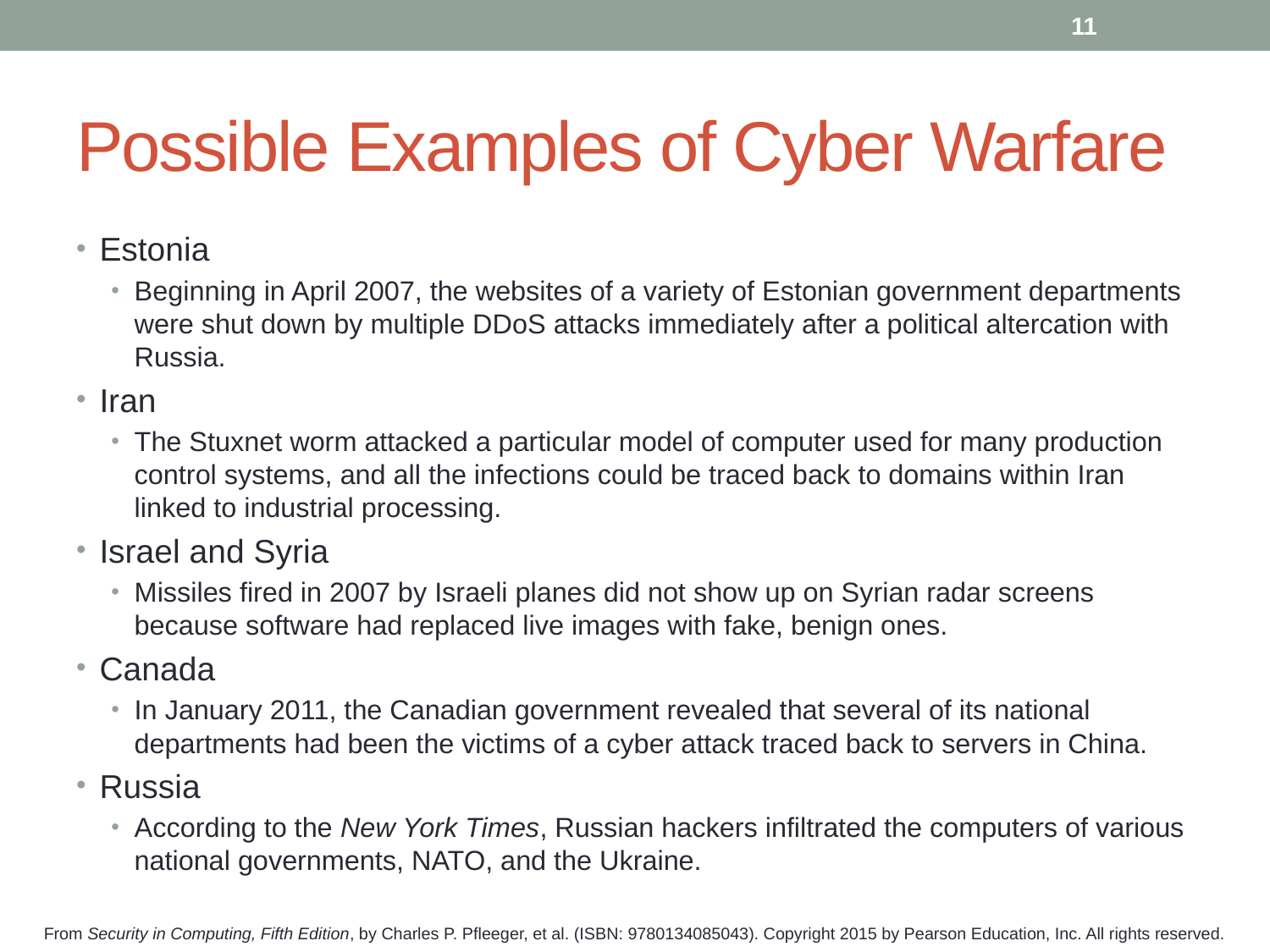

11
# Possible Examples of Cyber Warfare
Estonia
Beginning in April 2007, the websites of a variety of Estonian government departments were shut down by multiple DDoS attacks immediately after a political altercation with Russia.
Iran
The Stuxnet worm attacked a particular model of computer used for many production control systems, and all the infections could be traced back to domains within Iran linked to industrial processing.
Israel and Syria
Missiles fired in 2007 by Israeli planes did not show up on Syrian radar screens because software had replaced live images with fake, benign ones.
Canada
In January 2011, the Canadian government revealed that several of its national departments had been the victims of a cyber attack traced back to servers in China.
Russia
According to the New York Times, Russian hackers infiltrated the computers of various national governments, NATO, and the Ukraine.